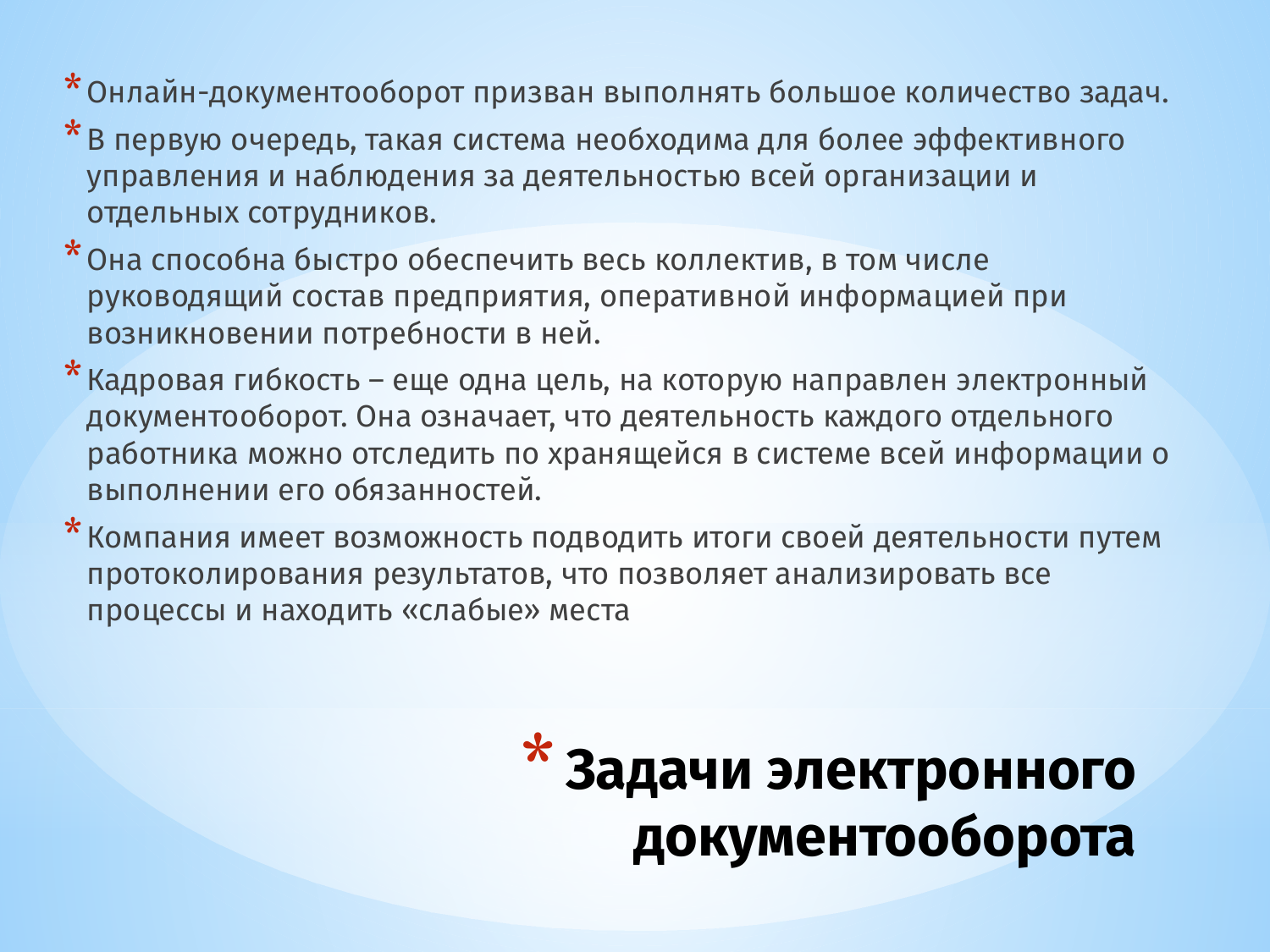

Онлайн-документооборот призван выполнять большое количество задач.
В первую очередь, такая система необходима для более эффективного управления и наблюдения за деятельностью всей организации и отдельных сотрудников.
Она способна быстро обеспечить весь коллектив, в том числе руководящий состав предприятия, оперативной информацией при возникновении потребности в ней.
Кадровая гибкость – еще одна цель, на которую направлен электронный документооборот. Она означает, что деятельность каждого отдельного работника можно отследить по хранящейся в системе всей информации о выполнении его обязанностей.
Компания имеет возможность подводить итоги своей деятельности путем протоколирования результатов, что позволяет анализировать все процессы и находить «слабые» места

# Задачи электронного документооборота